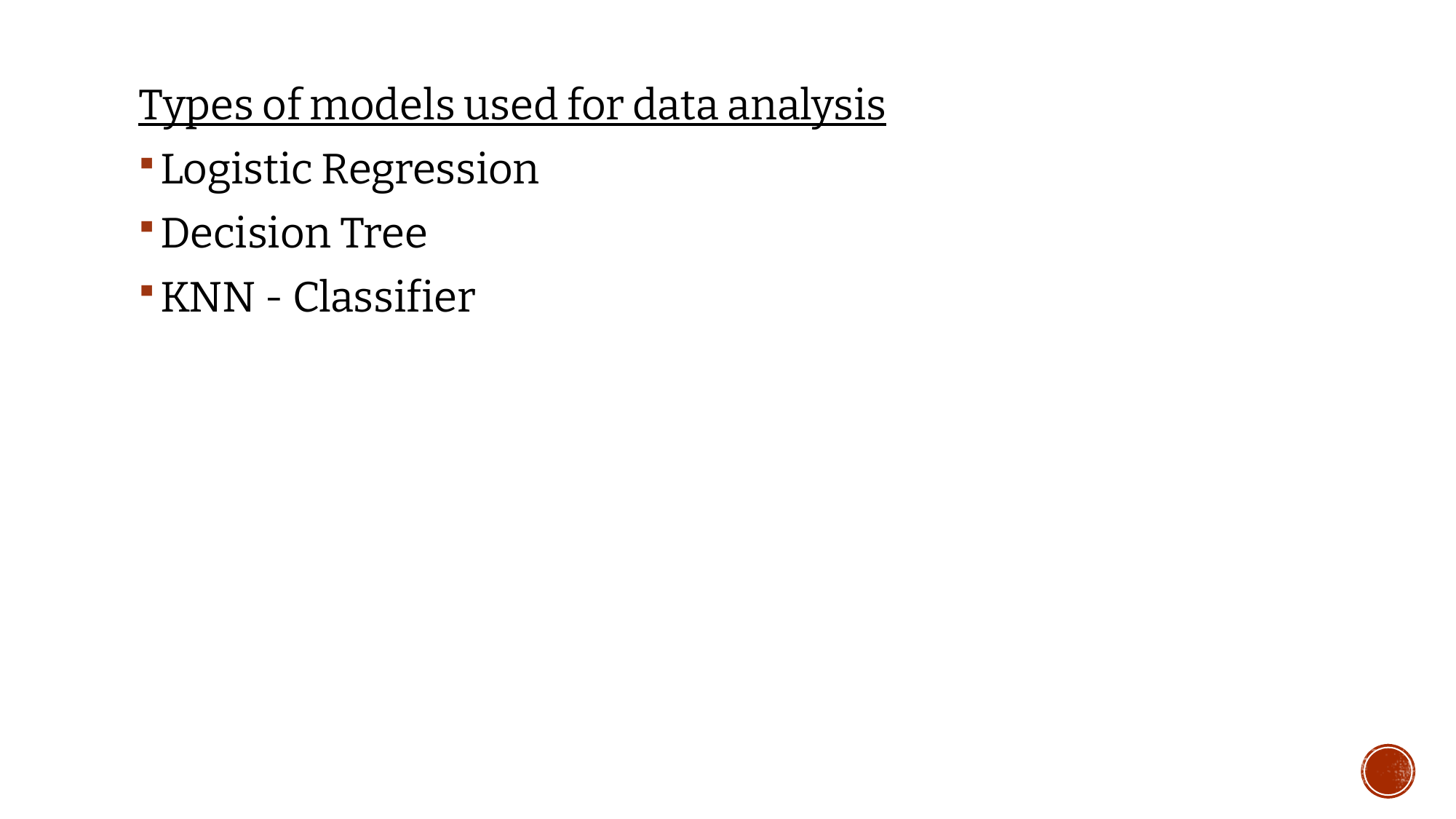

Types of models used for data analysis
Logistic Regression
Decision Tree
KNN - Classifier